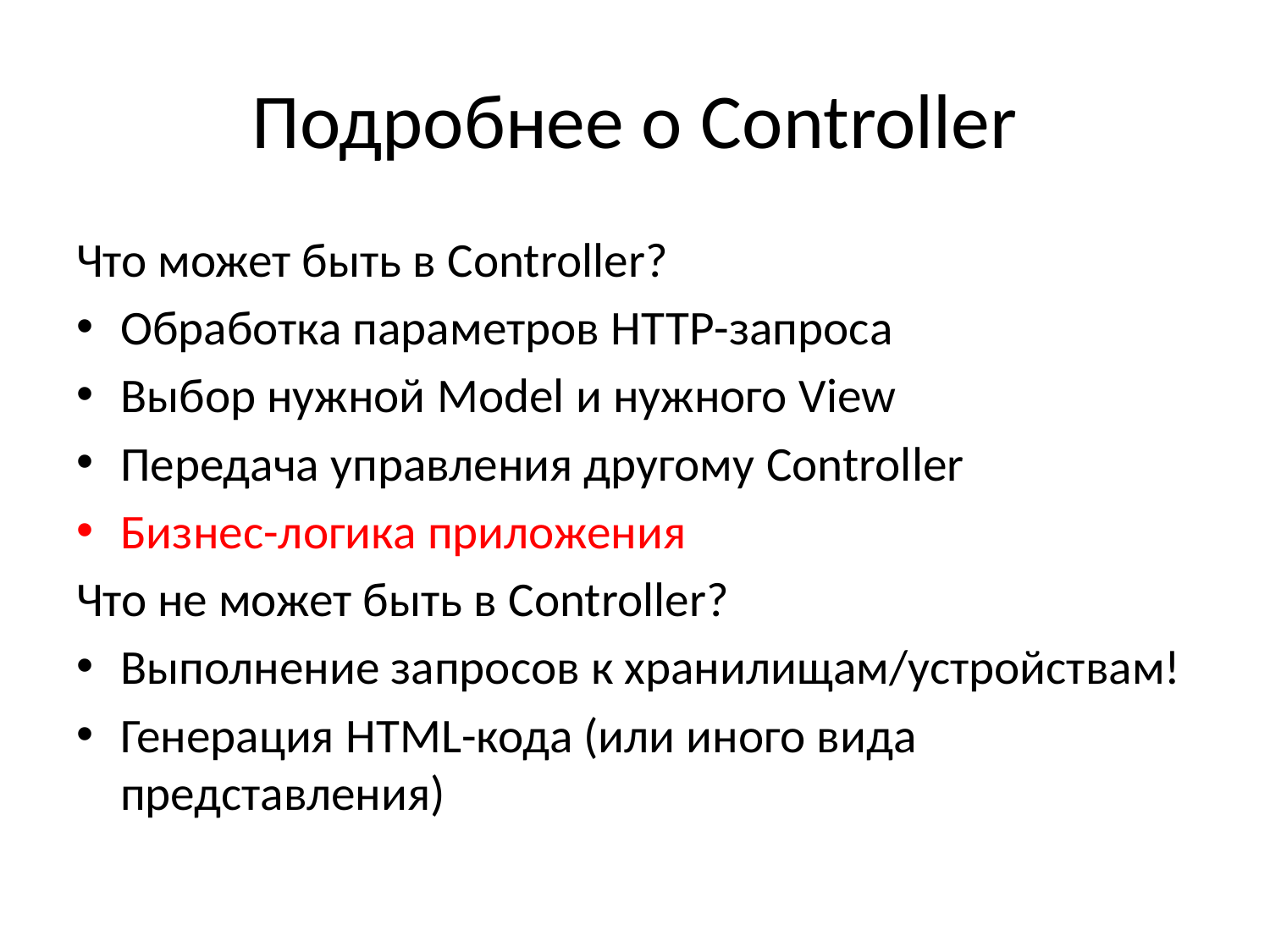

# Подробнее о Controller
Что может быть в Controller?
Обработка параметров HTTP-запроса
Выбор нужной Model и нужного View
Передача управления другому Controller
Бизнес-логика приложения
Что не может быть в Controller?
Выполнение запросов к хранилищам/устройствам!
Генерация HTML-кода (или иного вида представления)